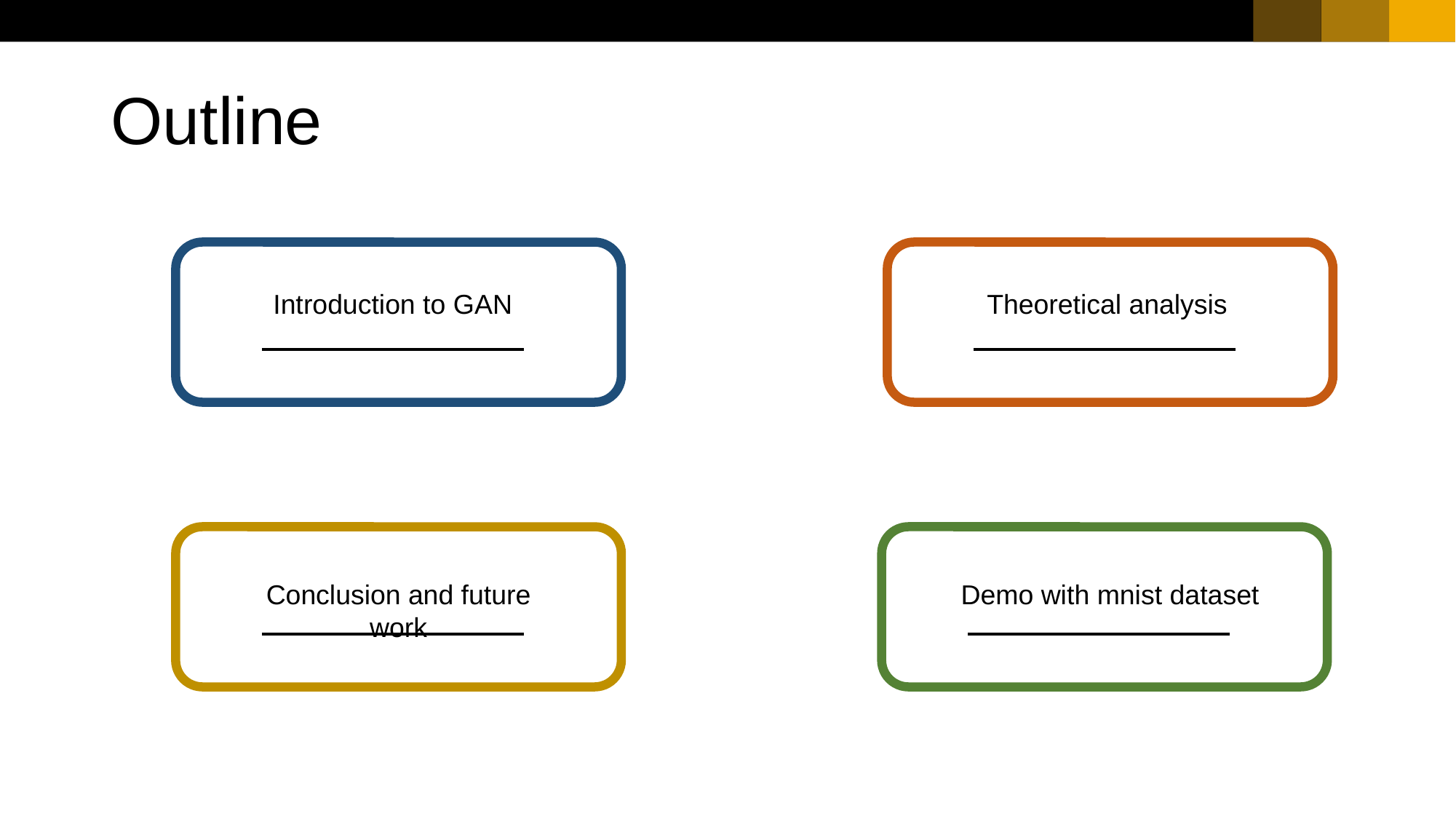

# Outline

Introduction to GAN

Theoretical analysis

Conclusion and future work

Demo with mnist dataset